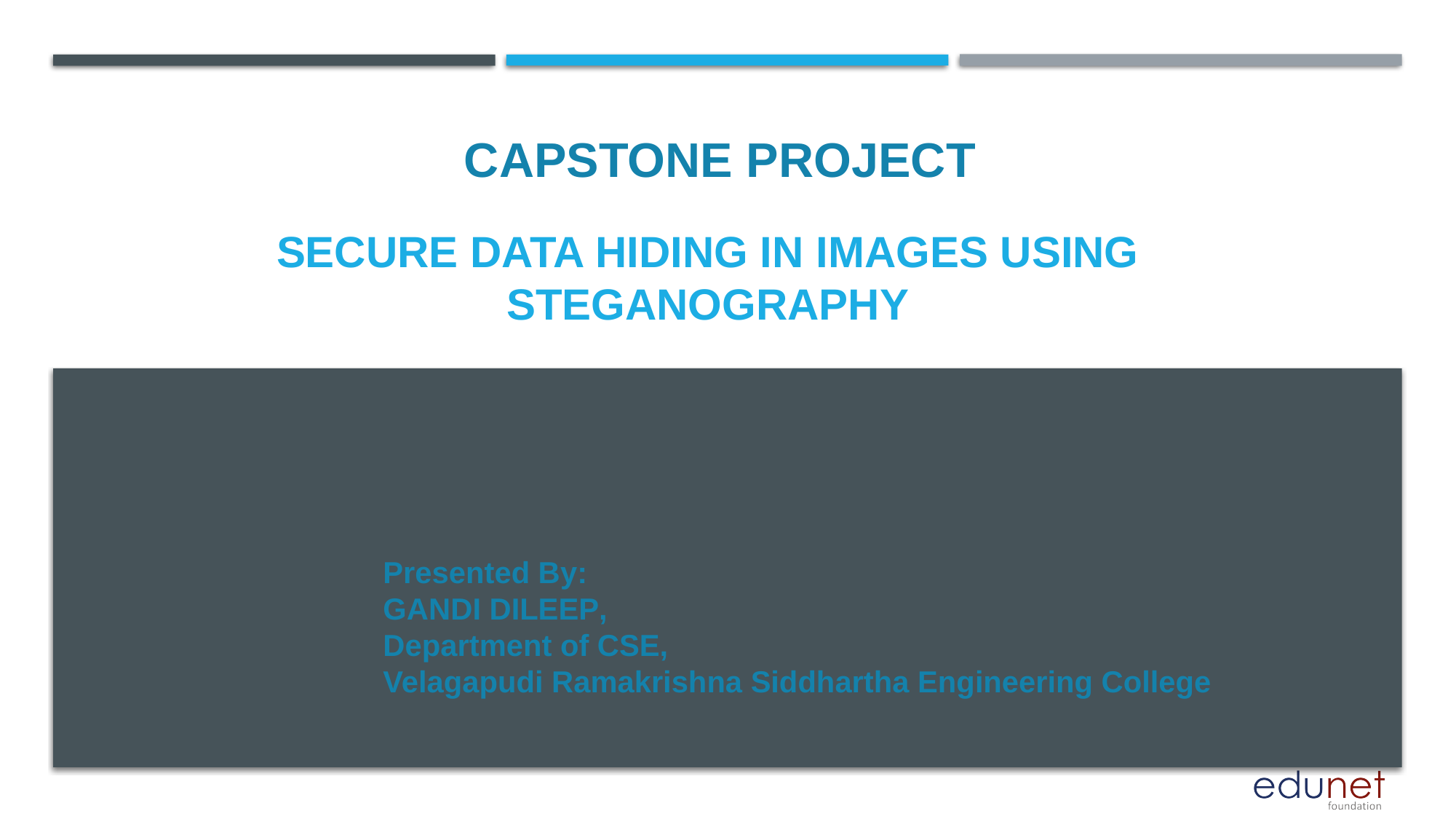

CAPSTONE PROJECT
# secure data hiding in images using steganography
Presented By:
GANDI DILEEP,
Department of CSE,
Velagapudi Ramakrishna Siddhartha Engineering College